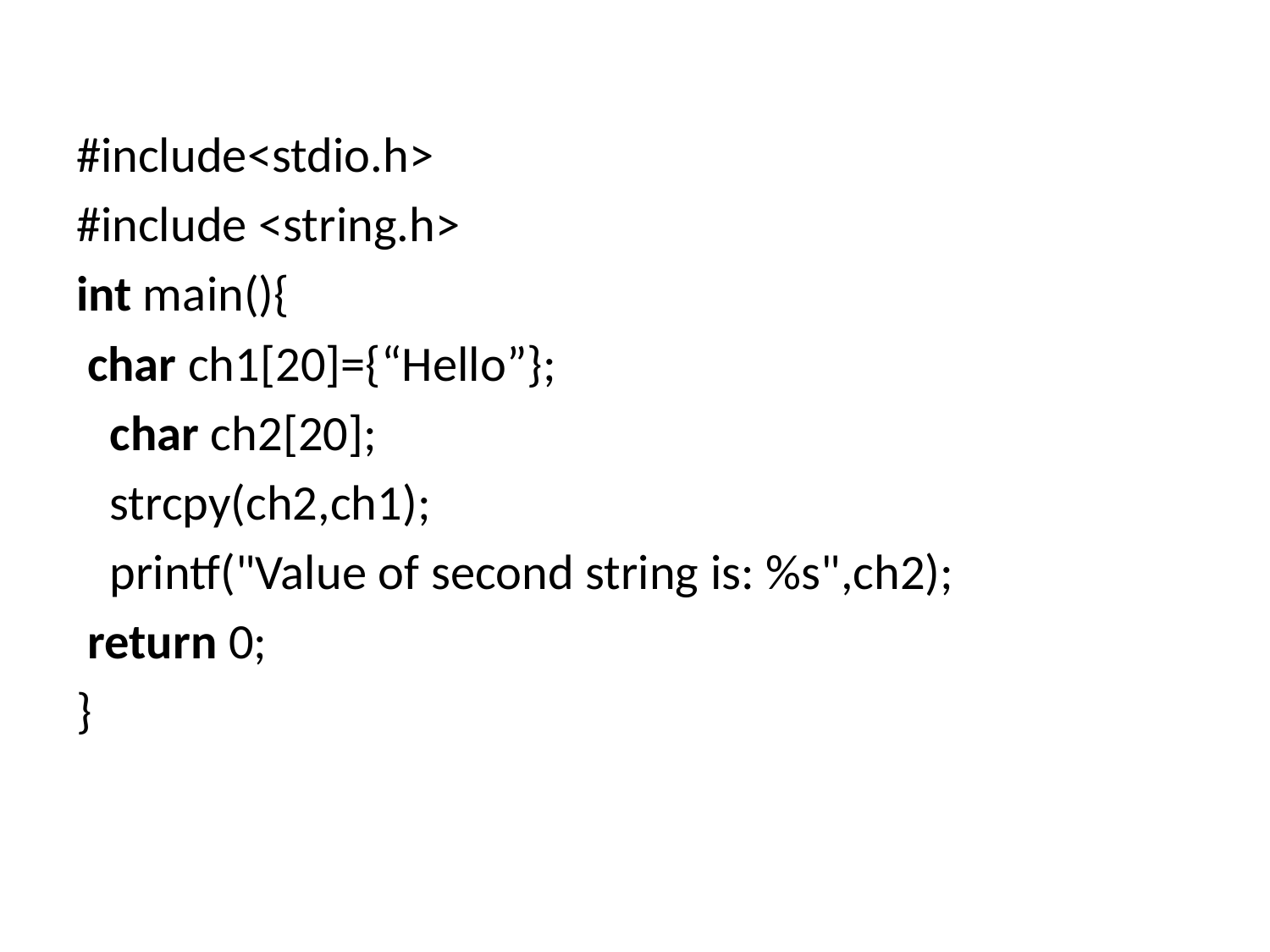

#include<stdio.h>
#include <string.h>
int main(){
 char ch1[20]={“Hello”};
   char ch2[20];
   strcpy(ch2,ch1);
   printf("Value of second string is: %s",ch2);
 return 0;
}